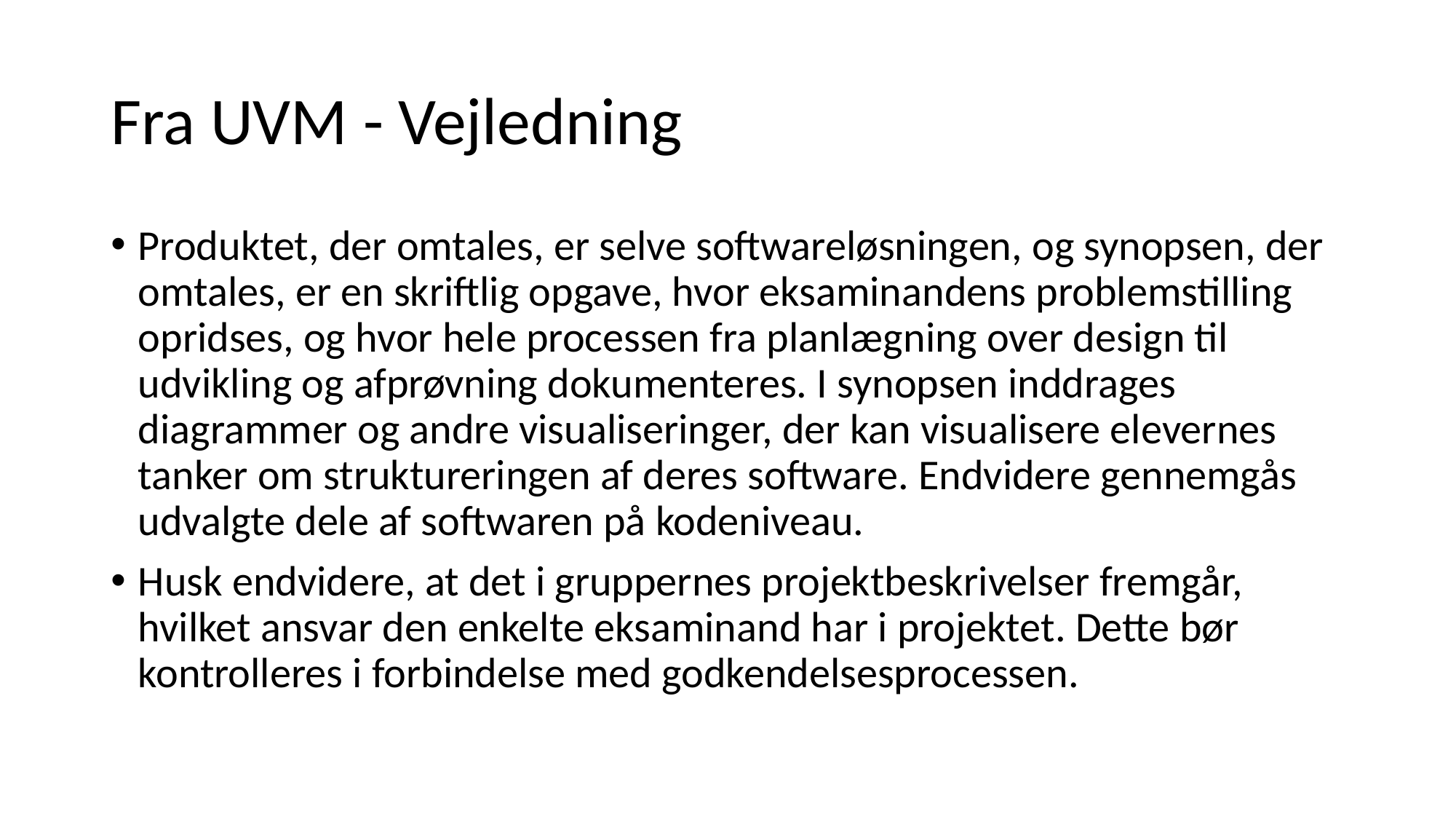

# Fra UVM - Vejledning
Produktet, der omtales, er selve softwareløsningen, og synopsen, der omtales, er en skriftlig opgave, hvor eksaminandens problemstilling opridses, og hvor hele processen fra planlægning over design til udvikling og afprøvning dokumenteres. I synopsen inddrages diagrammer og andre visualiseringer, der kan visualisere elevernes tanker om struktureringen af deres software. Endvidere gennemgås udvalgte dele af softwaren på kodeniveau.
Husk endvidere, at det i gruppernes projektbeskrivelser fremgår, hvilket ansvar den enkelte eksaminand har i projektet. Dette bør kontrolleres i forbindelse med godkendelsesprocessen.